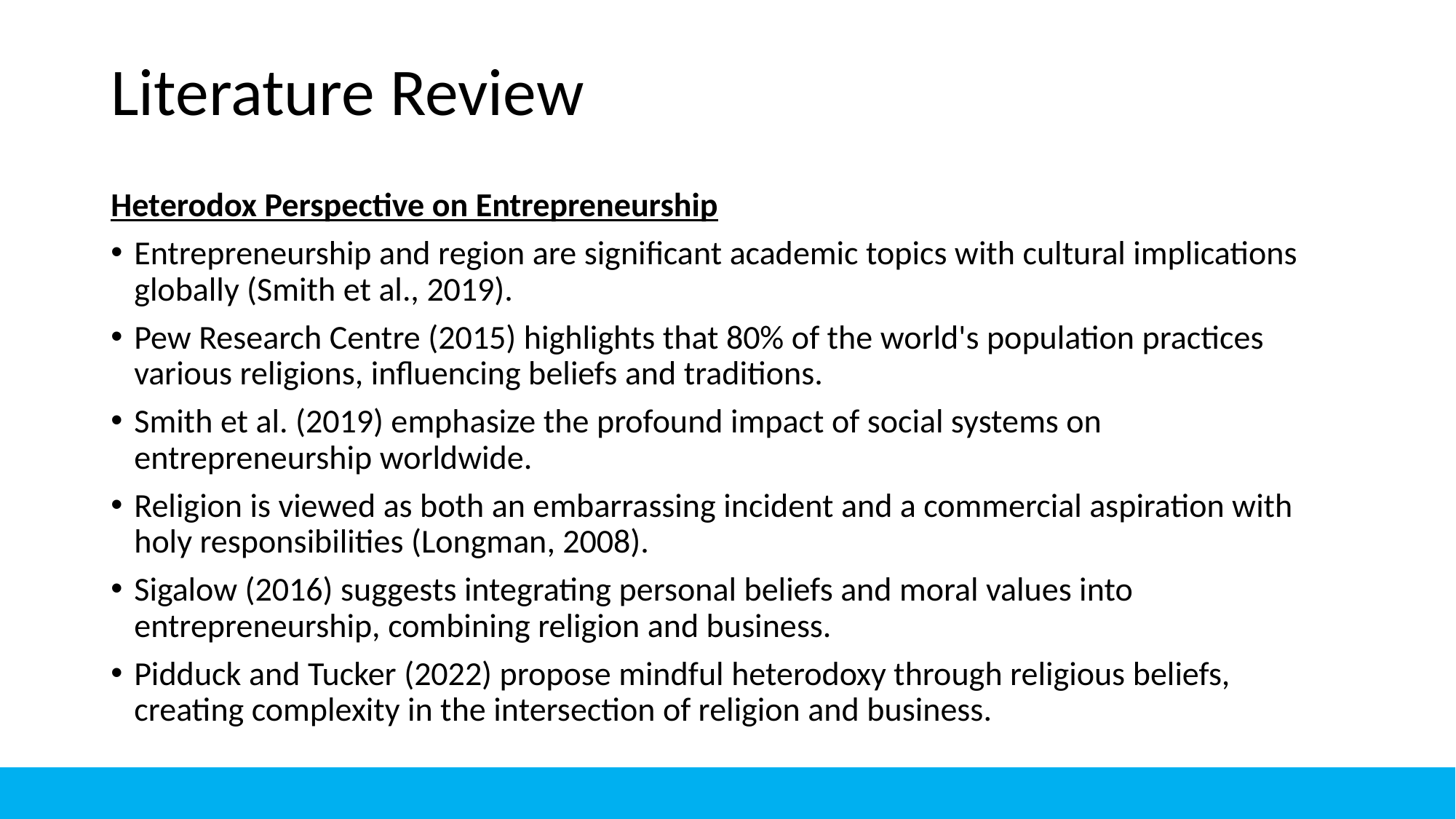

# Literature Review
Heterodox Perspective on Entrepreneurship
Entrepreneurship and region are significant academic topics with cultural implications globally (Smith et al., 2019).
Pew Research Centre (2015) highlights that 80% of the world's population practices various religions, influencing beliefs and traditions.
Smith et al. (2019) emphasize the profound impact of social systems on entrepreneurship worldwide.
Religion is viewed as both an embarrassing incident and a commercial aspiration with holy responsibilities (Longman, 2008).
Sigalow (2016) suggests integrating personal beliefs and moral values into entrepreneurship, combining religion and business.
Pidduck and Tucker (2022) propose mindful heterodoxy through religious beliefs, creating complexity in the intersection of religion and business.
9